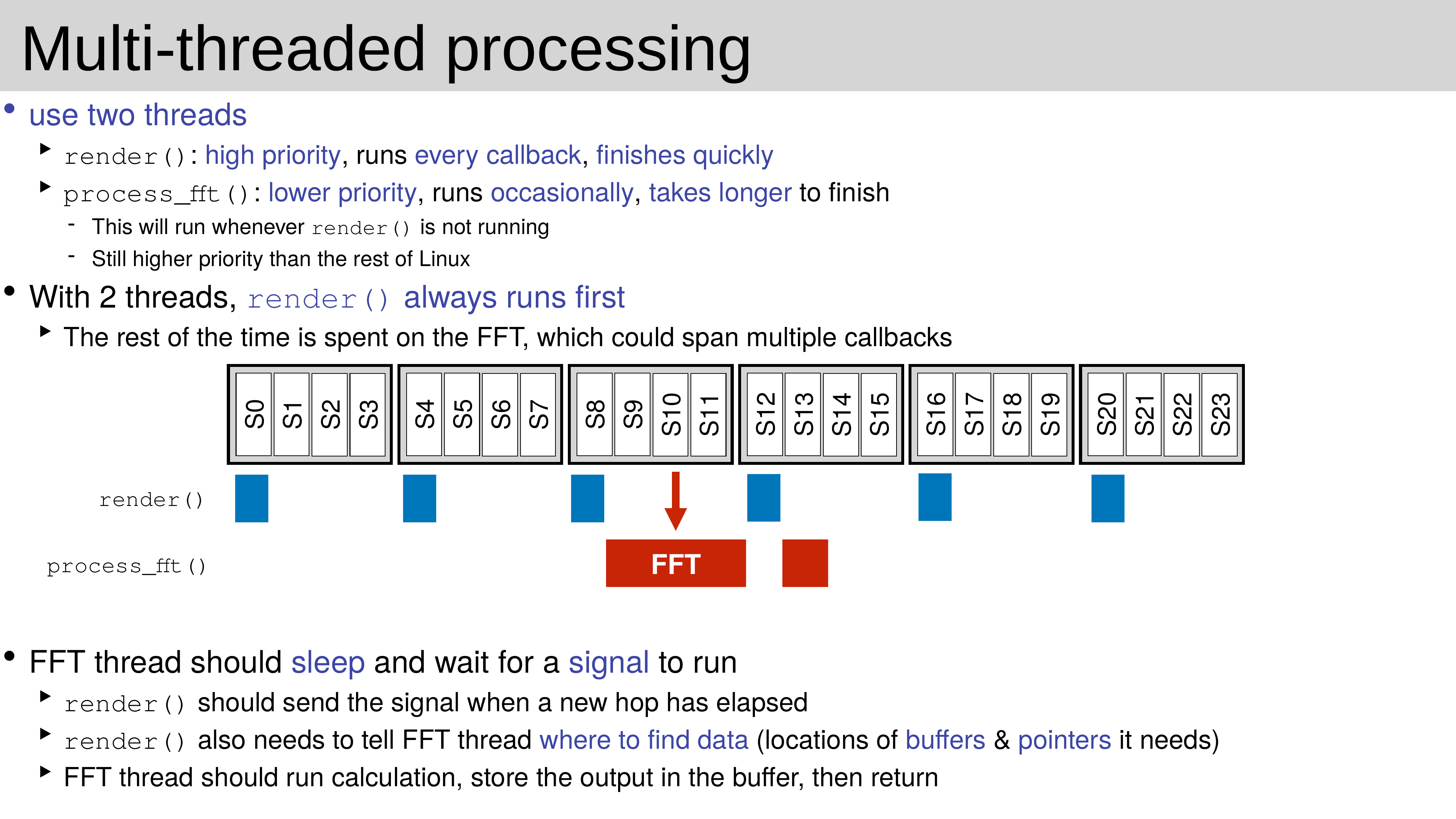

# Multi-threaded processing
use two threads
render(): high priority, runs every callback, finishes quickly
process_fft(): lower priority, runs occasionally, takes longer to finish
This will run whenever render() is not running
Still higher priority than the rest of Linux
With 2 threads, render() always runs first
The rest of the time is spent on the FFT, which could span multiple callbacks

FFT thread should sleep and wait for a signal to run
render() should send the signal when a new hop has elapsed
render() also needs to tell FFT thread where to find data (locations of buffers & pointers it needs)
FFT thread should run calculation, store the output in the buffer, then return

S0
S1
S2
S3

S4
S5
S6
S7

S8
S9
S10
S11

S12
S13
S14
S15

S16
S17
S18
S19

S20
S21
S22
S23

FFT

process_fft()

render()